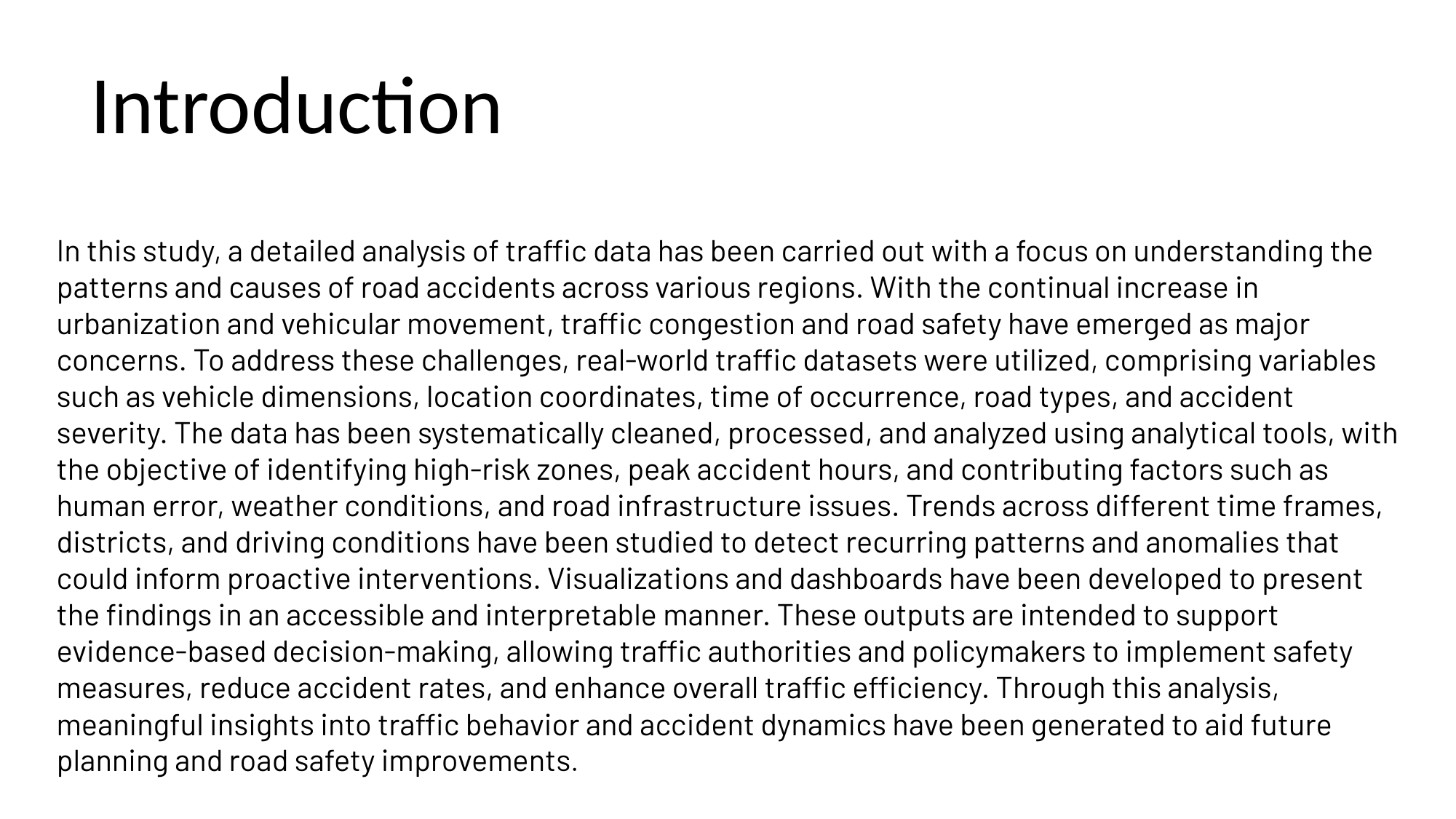

Introduction
In this study, a detailed analysis of traffic data has been carried out with a focus on understanding the patterns and causes of road accidents across various regions. With the continual increase in urbanization and vehicular movement, traffic congestion and road safety have emerged as major concerns. To address these challenges, real-world traffic datasets were utilized, comprising variables such as vehicle dimensions, location coordinates, time of occurrence, road types, and accident severity. The data has been systematically cleaned, processed, and analyzed using analytical tools, with the objective of identifying high-risk zones, peak accident hours, and contributing factors such as human error, weather conditions, and road infrastructure issues. Trends across different time frames, districts, and driving conditions have been studied to detect recurring patterns and anomalies that could inform proactive interventions. Visualizations and dashboards have been developed to present the findings in an accessible and interpretable manner. These outputs are intended to support evidence-based decision-making, allowing traffic authorities and policymakers to implement safety measures, reduce accident rates, and enhance overall traffic efficiency. Through this analysis, meaningful insights into traffic behavior and accident dynamics have been generated to aid future planning and road safety improvements.